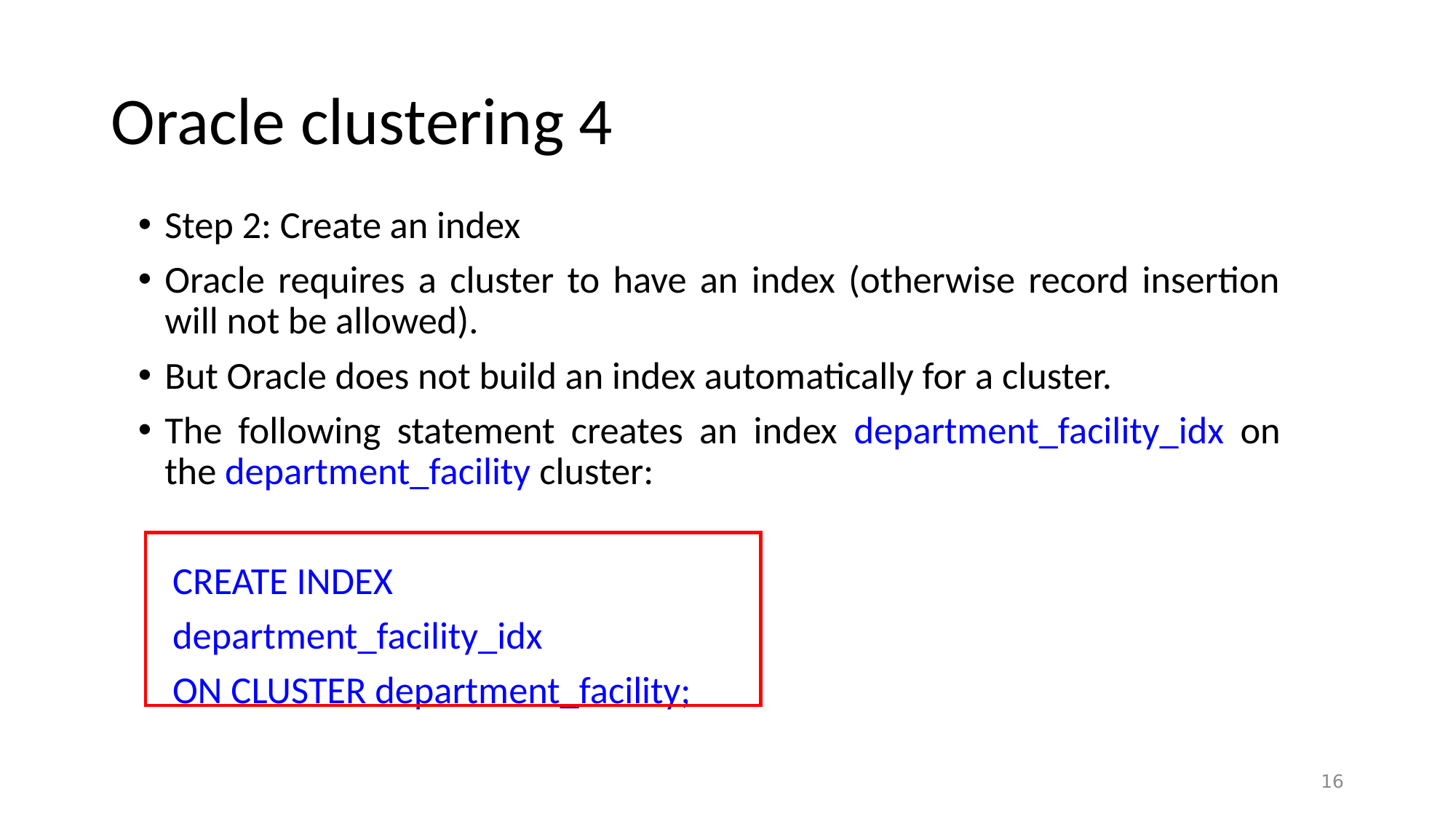

# Oracle clustering 4
Step 2: Create an index
Oracle requires a cluster to have an index (otherwise record insertion will not be allowed).
But Oracle does not build an index automatically for a cluster.
The following statement creates an index department_facility_idx on the department_facility cluster:

    CREATE INDEX
    department_facility_idx
    ON CLUSTER department_facility;

16